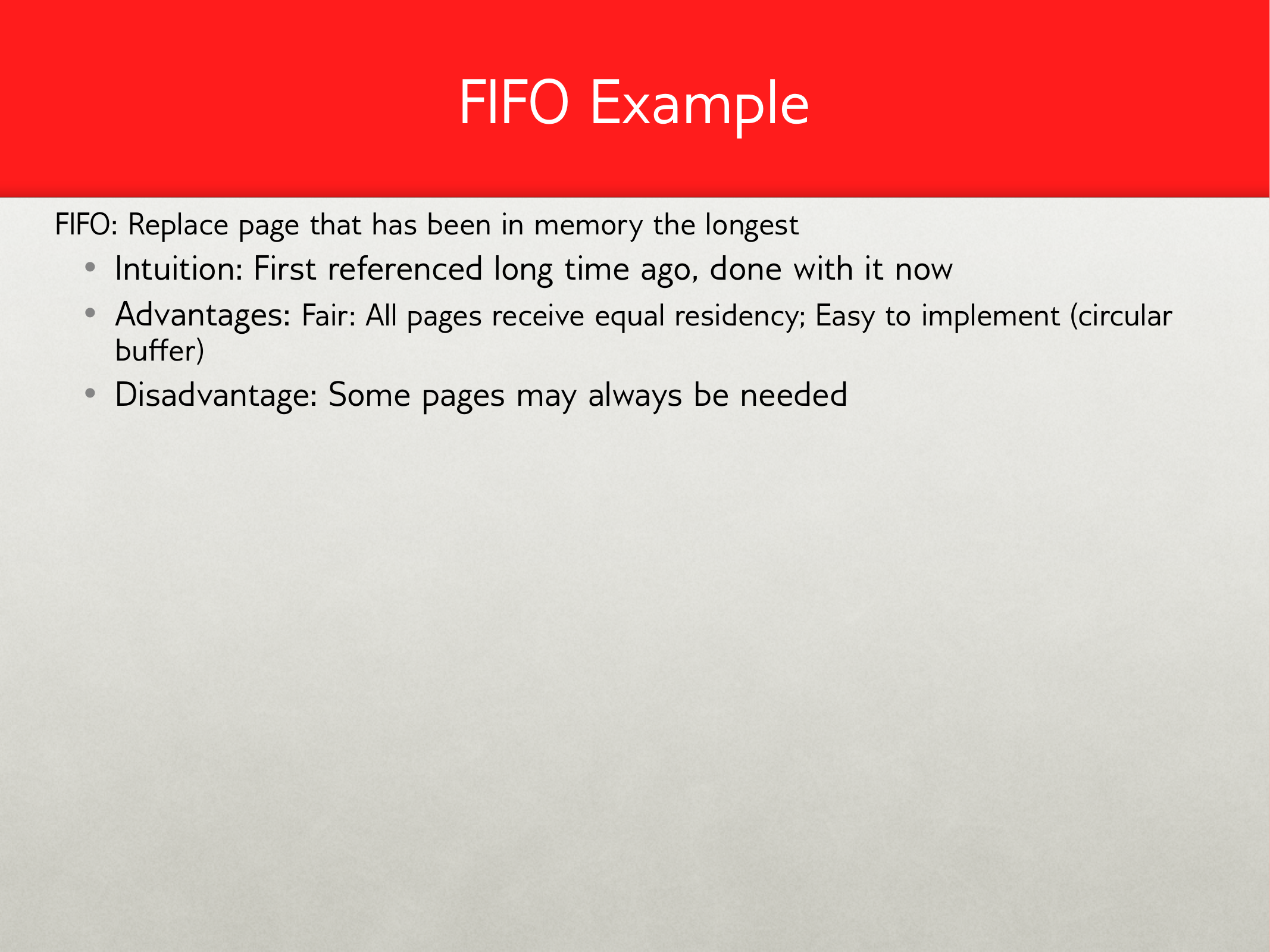

# FIFO Example
FIFO: Replace page that has been in memory the longest
Intuition: First referenced long time ago, done with it now
Advantages: Fair: All pages receive equal residency; Easy to implement (circular buffer)
Disadvantage: Some pages may always be needed